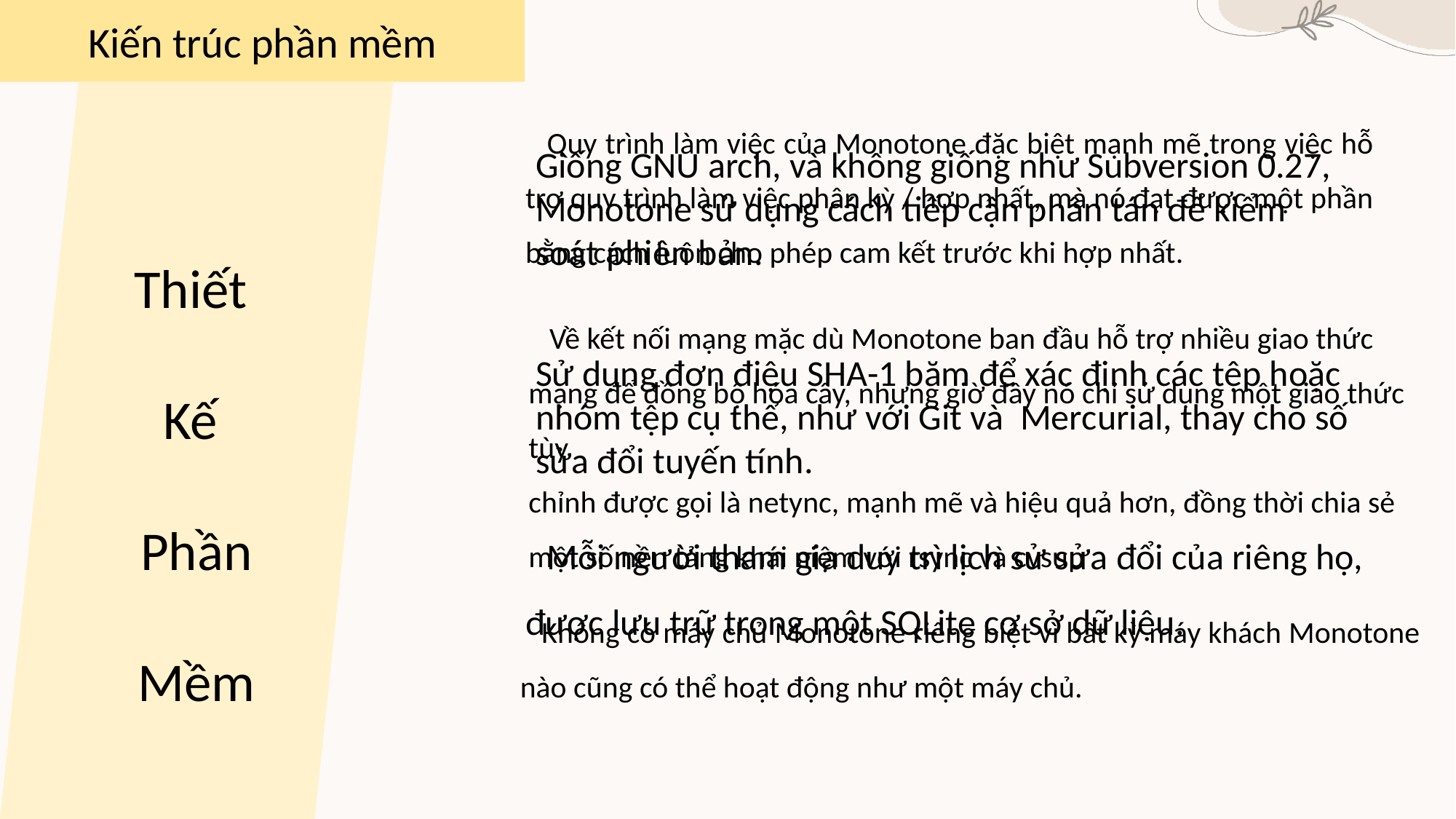

Kiến trúc phần mềm
Thiết
Kế
Phần
Mềm
Quy trình làm việc của Monotone đặc biệt mạnh mẽ trong việc hỗ trợ quy trình làm việc phân kỳ / hợp nhất, mà nó đạt được một phần bằng cách luôn cho phép cam kết trước khi hợp nhất.
Giống GNU arch, và không giống như Subversion 0.27, Monotone sử dụng cách tiếp cận phân tán để kiểm soát phiên bản.
   Về kết nối mạng mặc dù Monotone ban đầu hỗ trợ nhiều giao thức mạng để đồng bộ hóa cây, nhưng giờ đây nó chỉ sử dụng một giao thức tùy
chỉnh được gọi là netync, mạnh mẽ và hiệu quả hơn, đồng thời chia sẻ một số nền tảng khái niệm với rsync và cvsup
Sử dụng đơn điệu SHA-1 băm để xác định các tệp hoặc nhóm tệp cụ thể, như với Git và  Mercurial, thay cho số sửa đổi tuyến tính.
Mỗi người tham gia duy trì lịch sử sửa đổi của riêng họ, được lưu trữ trong một SQLite cơ sở dữ liệu.
Không có máy chủ Monotone riêng biệt vì bất kỳ máy khách Monotone nào cũng có thể hoạt động như một máy chủ.